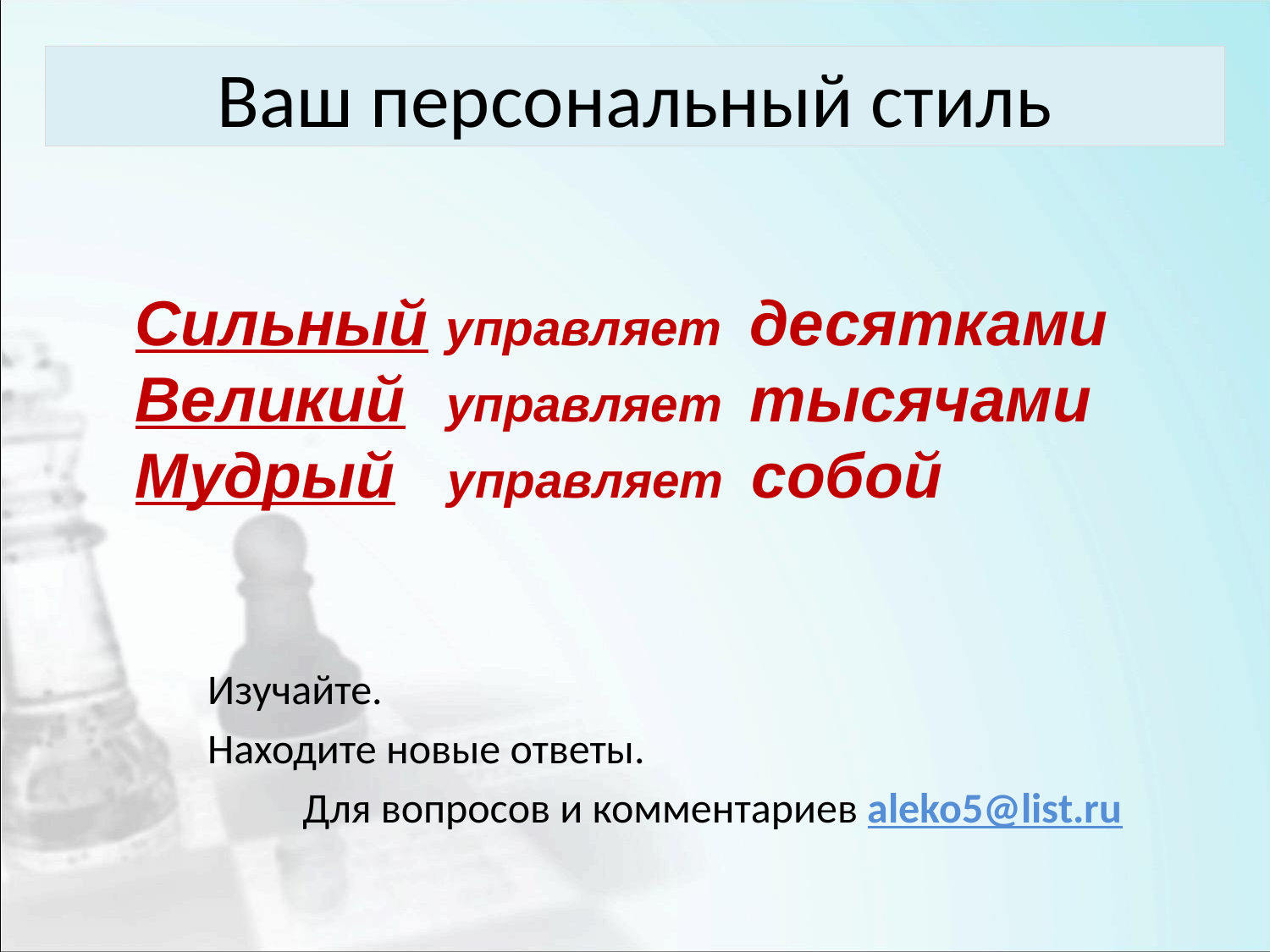

# Ваш персональный стиль
Сильный управляет  десятками
Великий   управляет  тысячами
Мудрый   управляет  собой
Изучайте.
Находите новые ответы.
Для вопросов и комментариев aleko5@list.ru